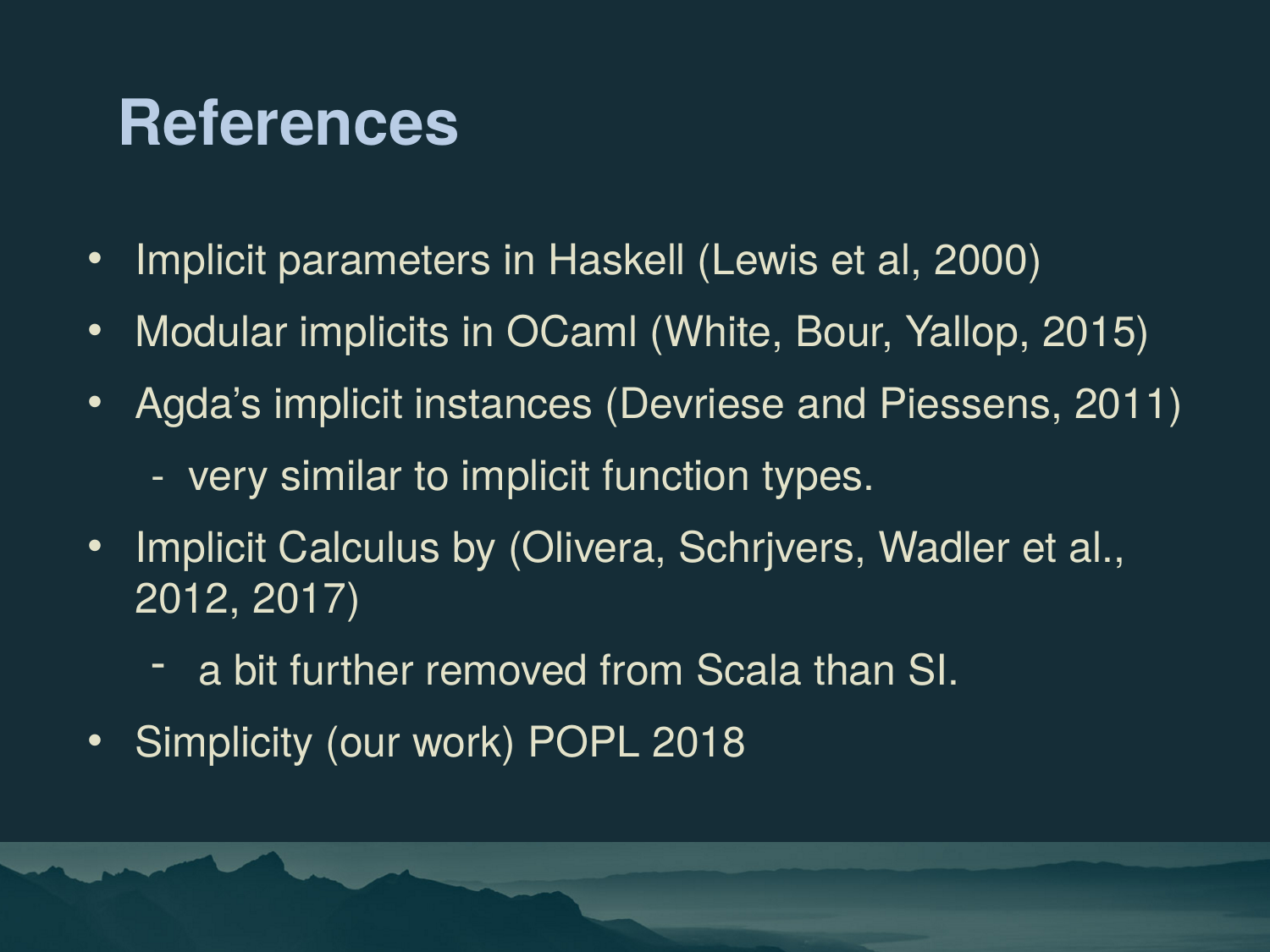

References
Implicit parameters in Haskell (Lewis et al, 2000)
Modular implicits in OCaml (White, Bour, Yallop, 2015)
Agda’s implicit instances (Devriese and Piessens, 2011)
-  very similar to implicit function types.
Implicit Calculus by (Olivera, Schrjvers, Wadler et al., 2012, 2017)
a bit further removed from Scala than SI.
Simplicity (our work) POPL 2018